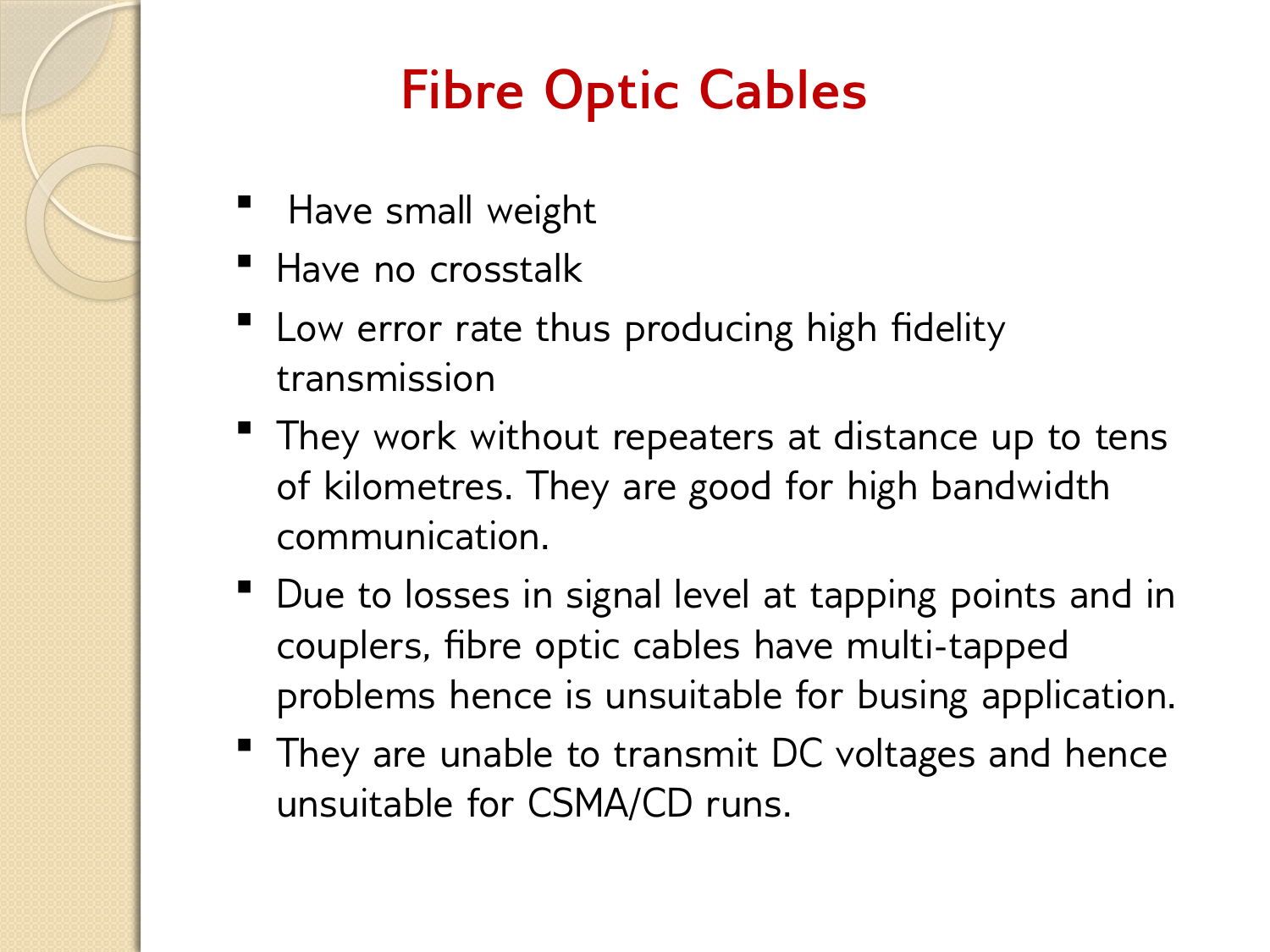

Fibre Optic Cables
 Have small weight
Have no crosstalk
Low error rate thus producing high fidelity transmission
They work without repeaters at distance up to tens of kilometres. They are good for high bandwidth communication.
Due to losses in signal level at tapping points and in couplers, fibre optic cables have multi-tapped problems hence is unsuitable for busing application.
They are unable to transmit DC voltages and hence unsuitable for CSMA/CD runs.